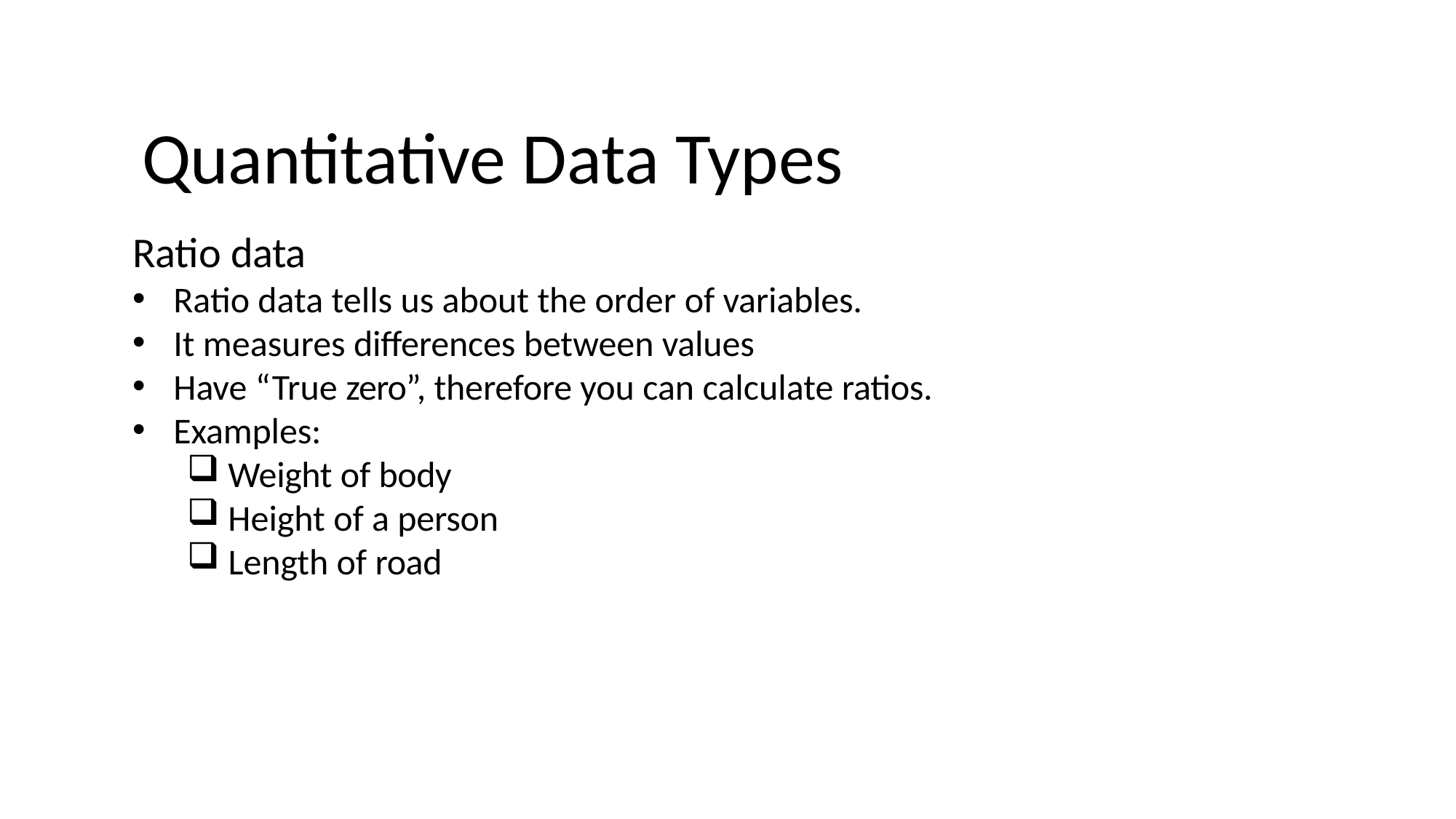

# Quantitative Data Types
Ratio data
Ratio data tells us about the order of variables.
It measures differences between values
Have “True zero”, therefore you can calculate ratios.
Examples:
Weight of body
Height of a person
Length of road